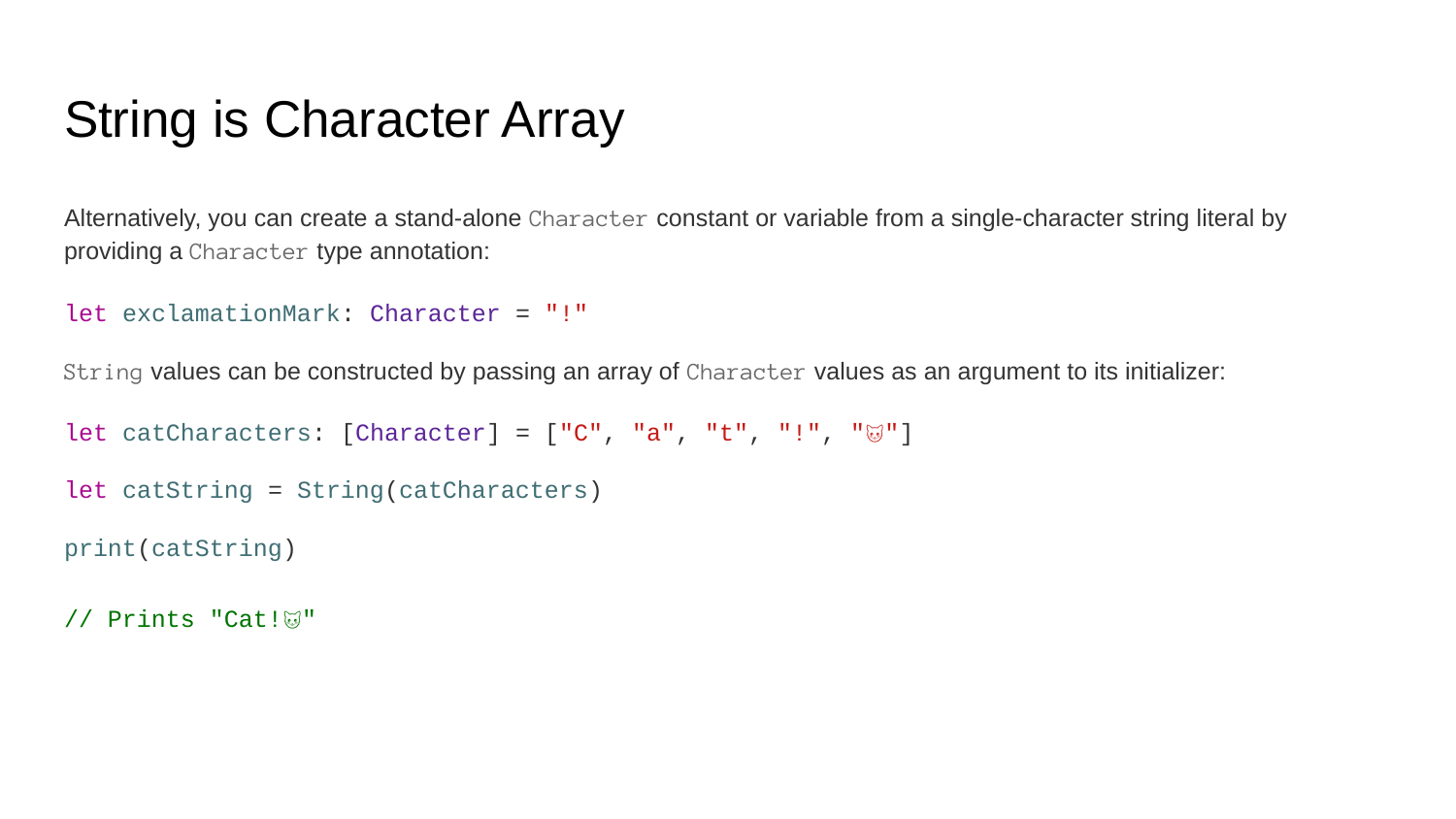

# String is Character Array
Alternatively, you can create a stand-alone Character constant or variable from a single-character string literal by providing a Character type annotation:
let exclamationMark: Character = "!"
String values can be constructed by passing an array of Character values as an argument to its initializer:
let catCharacters: [Character] = ["C", "a", "t", "!", "🐱"]
let catString = String(catCharacters)
print(catString)
// Prints "Cat!🐱"